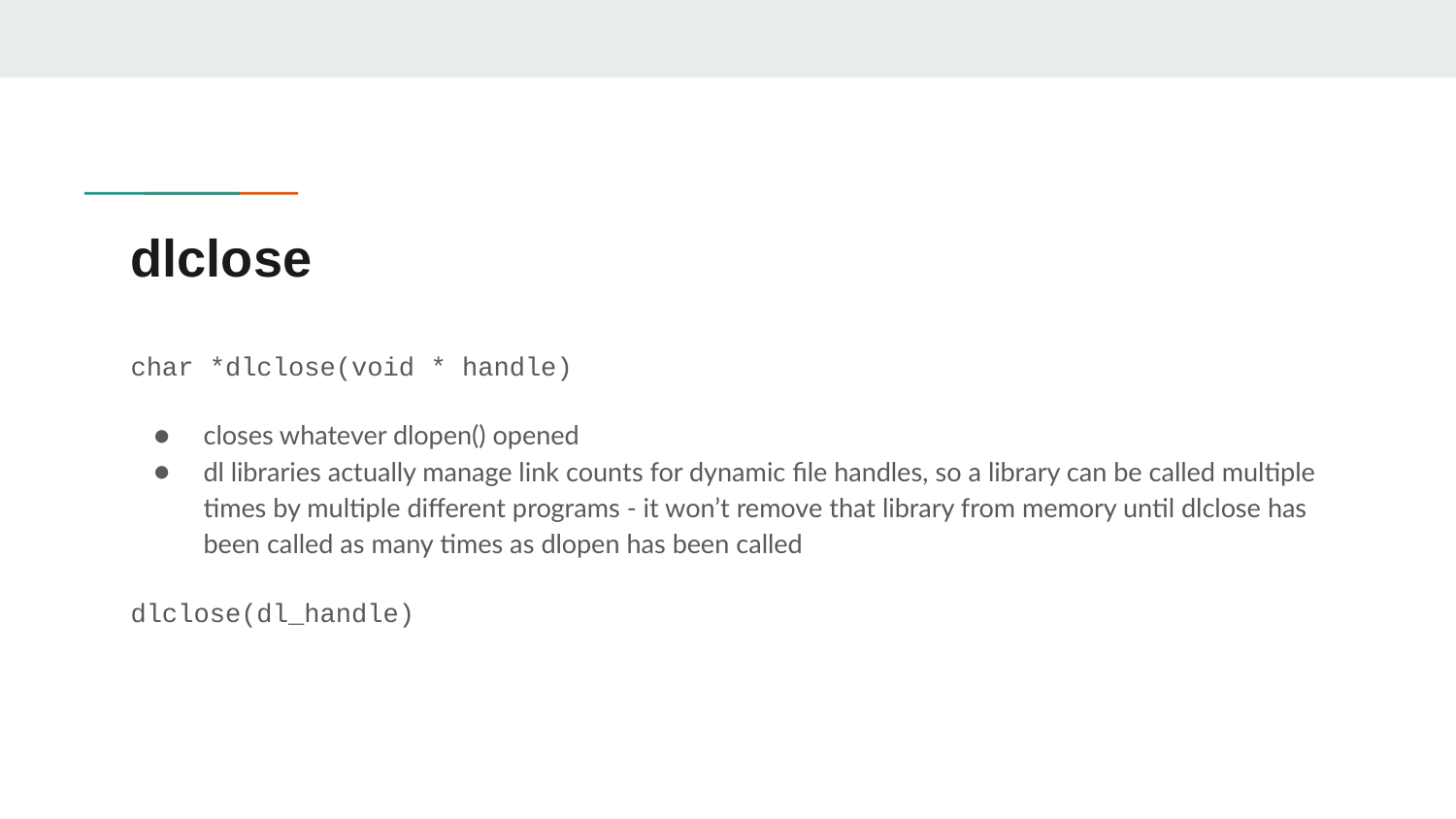

# dlclose
char *dlclose(void * handle)
closes whatever dlopen() opened
dl libraries actually manage link counts for dynamic file handles, so a library can be called multiple times by multiple different programs - it won’t remove that library from memory until dlclose has been called as many times as dlopen has been called
dlclose(dl_handle)